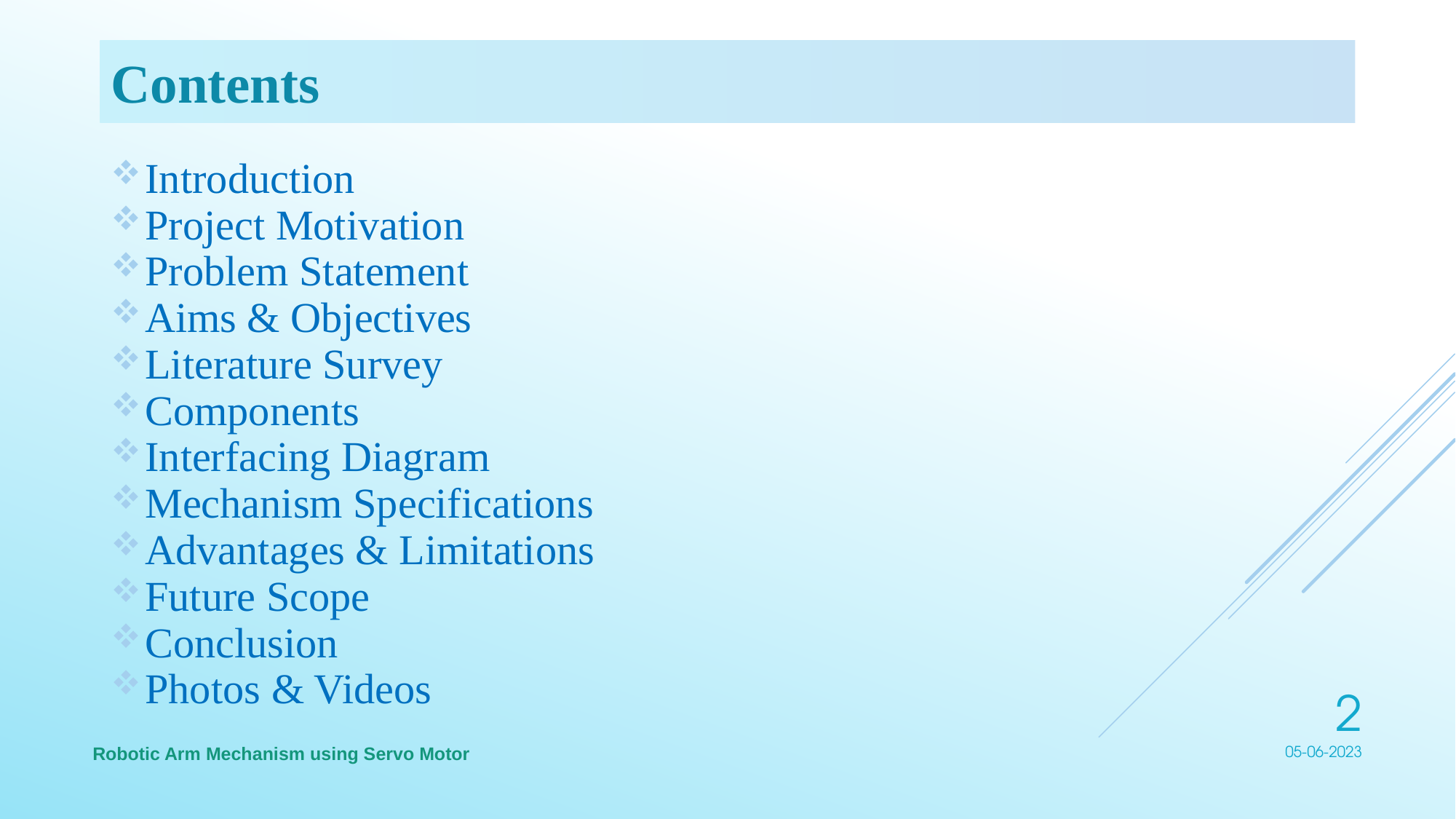

# Contents
Introduction
Project Motivation
Problem Statement
Aims & Objectives
Literature Survey
Components
Interfacing Diagram
Mechanism Specifications
Advantages & Limitations
Future Scope
Conclusion
Photos & Videos

2
Robotic Arm Mechanism using Servo Motor
05-06-2023